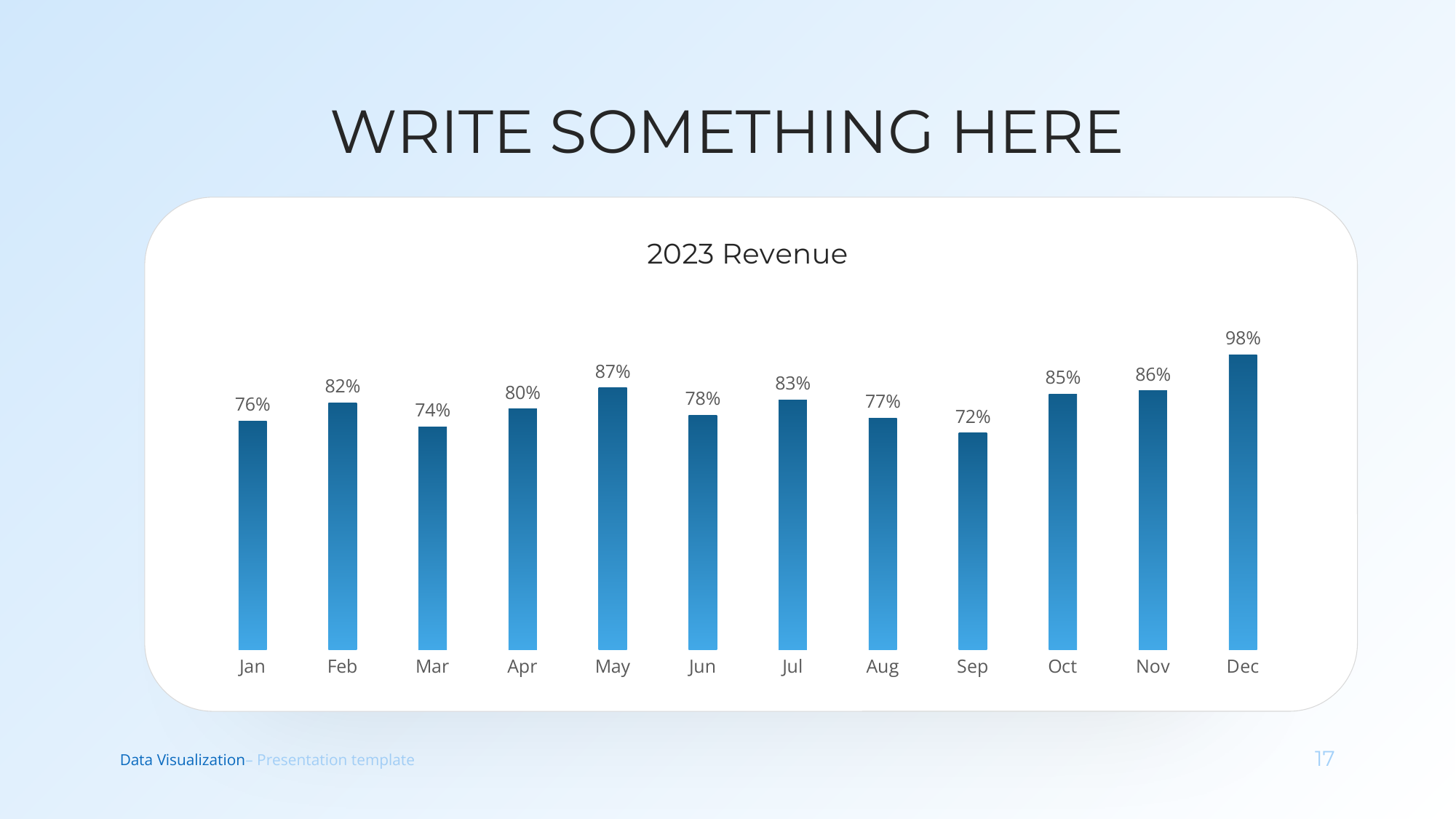

WRITE SOMETHING HERE

### Chart: 2023 Revenue

| Category | Series 1 |
|---|---|
| Jan | 0.76 |
| Feb | 0.82 |
| Mar | 0.74 |
| Apr | 0.8 |
| May | 0.87 |
| Jun | 0.78 |
| Jul | 0.83 |
| Aug | 0.77 |
| Sep | 0.72 |
| Oct | 0.85 |
| Nov | 0.86 |
| Dec | 0.98 |